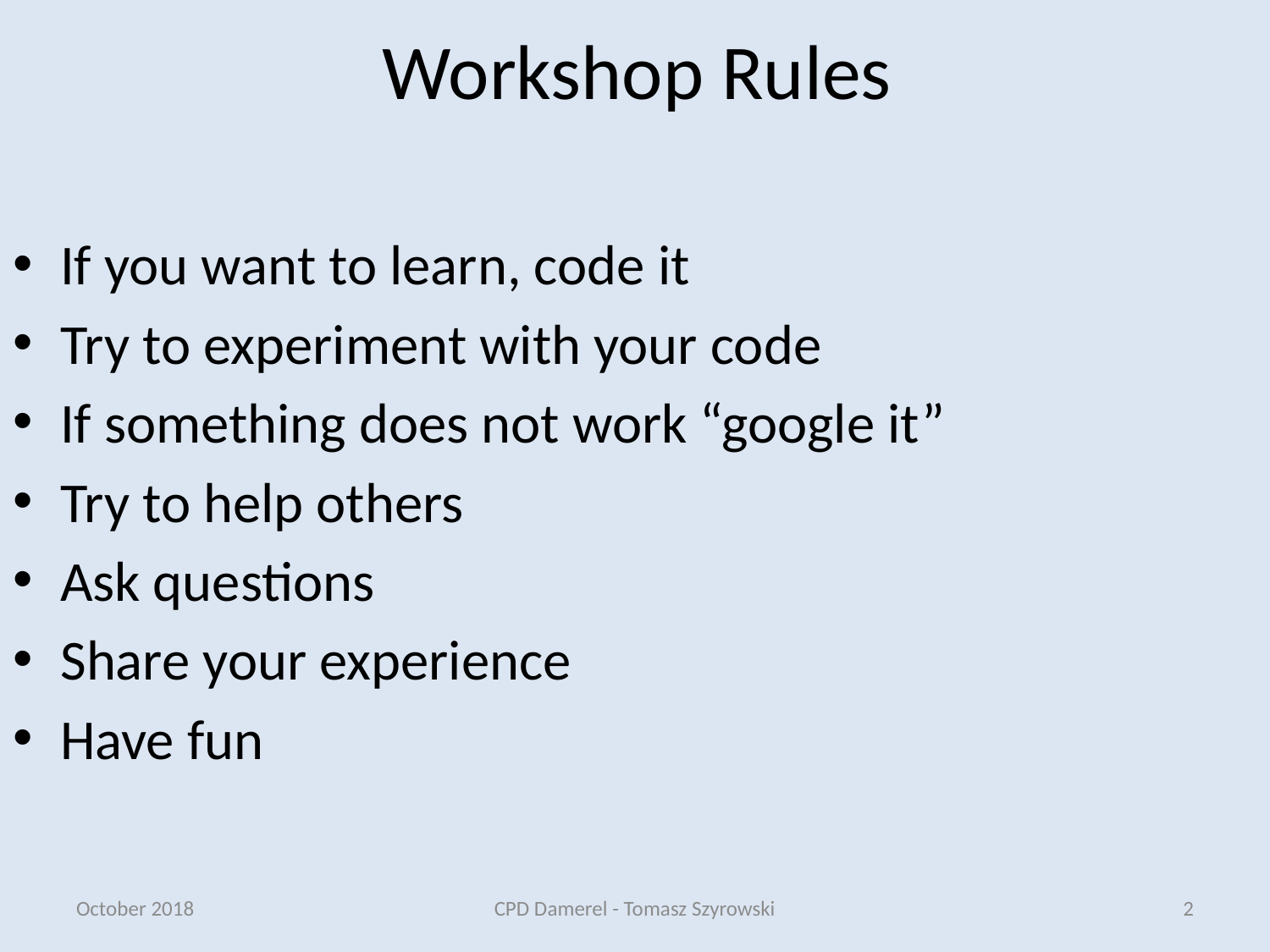

# Workshop Rules
If you want to learn, code it
Try to experiment with your code
If something does not work “google it”
Try to help others
Ask questions
Share your experience
Have fun
October 2018
CPD Damerel - Tomasz Szyrowski
2